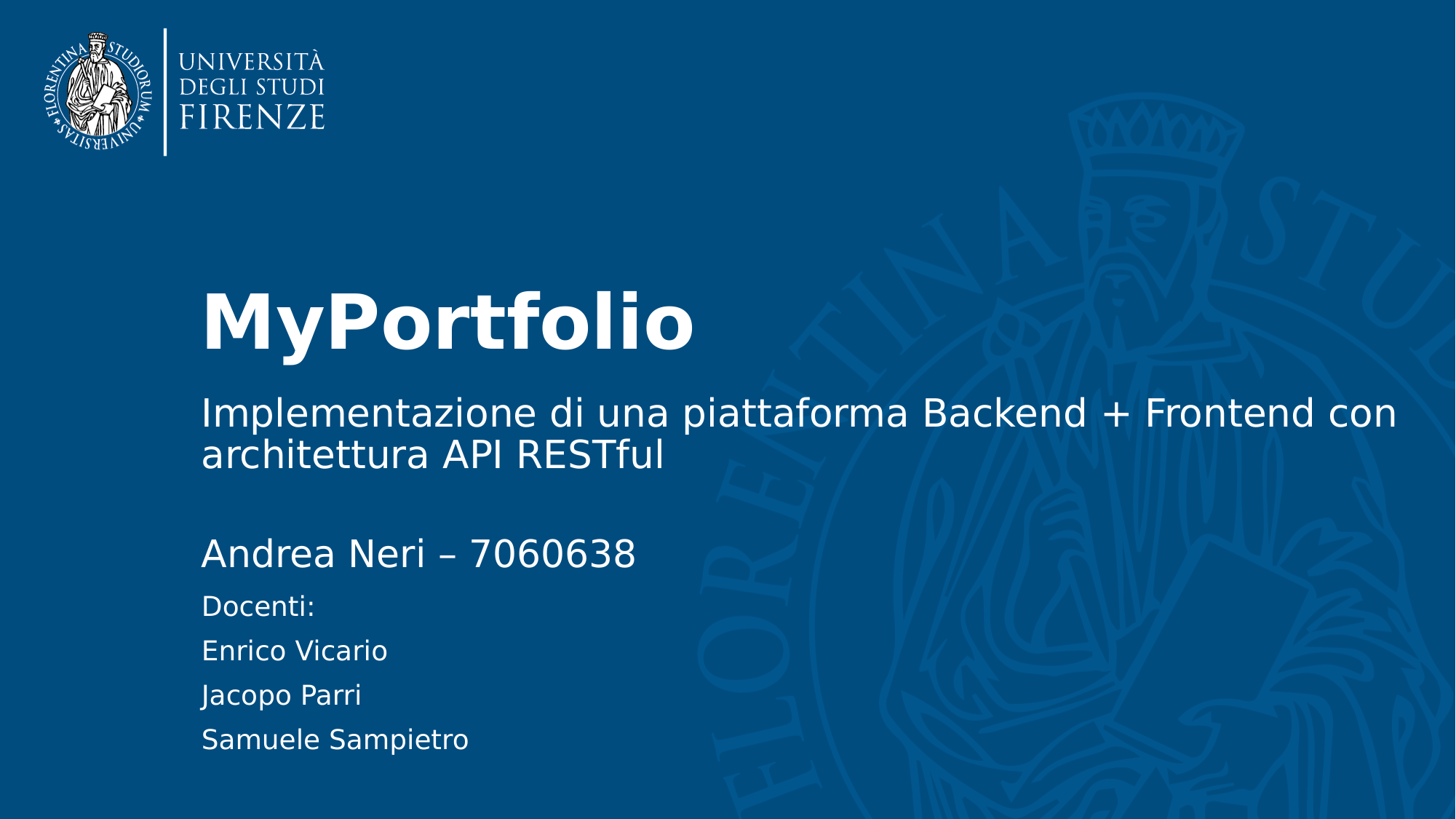

# MyPortfolio
Implementazione di una piattaforma Backend + Frontend con architettura API RESTful
Andrea Neri – 7060638
Docenti:
Enrico Vicario
Jacopo Parri
Samuele Sampietro